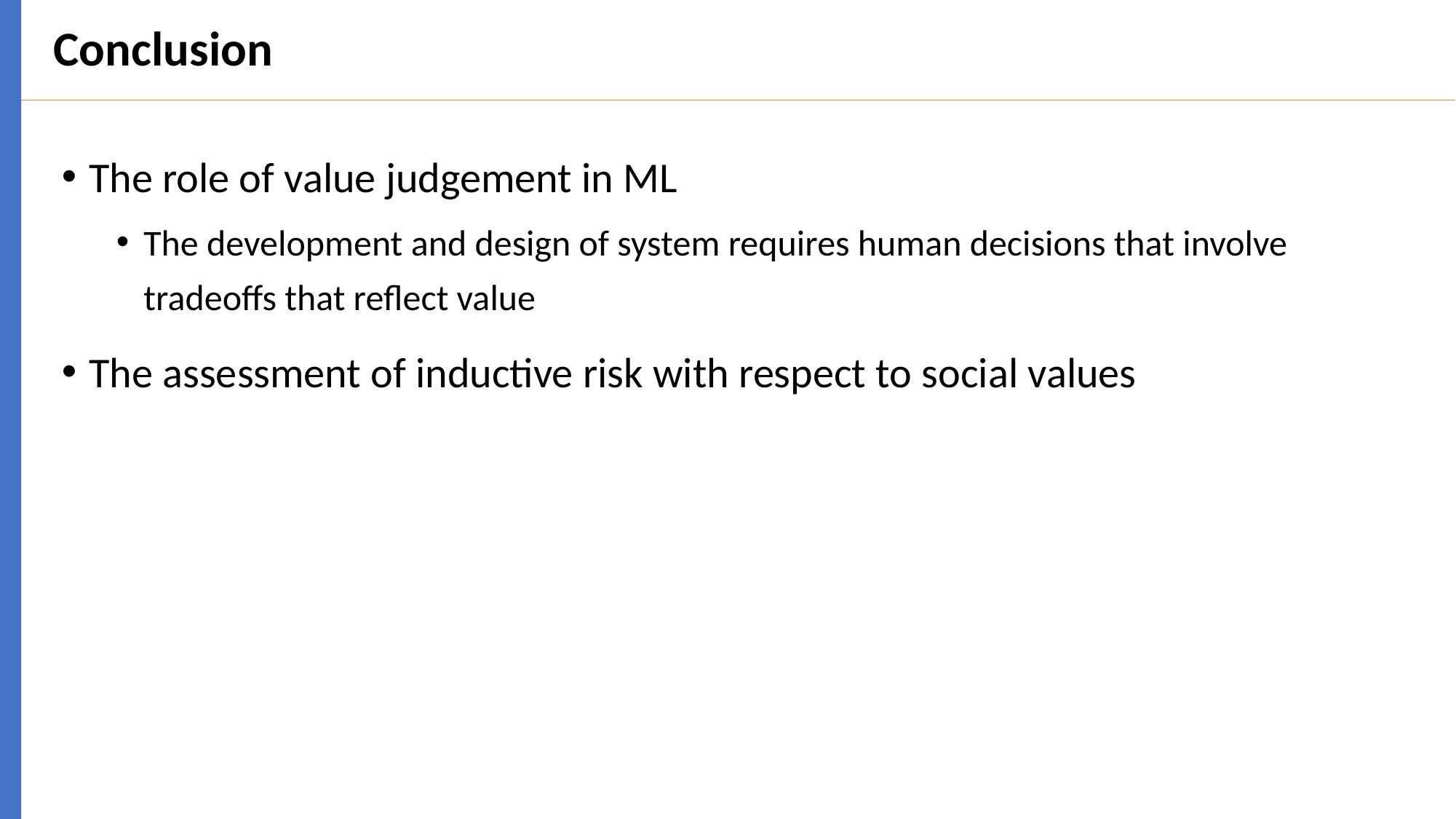

# Conclusion
The role of value judgement in ML
The development and design of system requires human decisions that involve tradeoffs that reflect value
The assessment of inductive risk with respect to social values